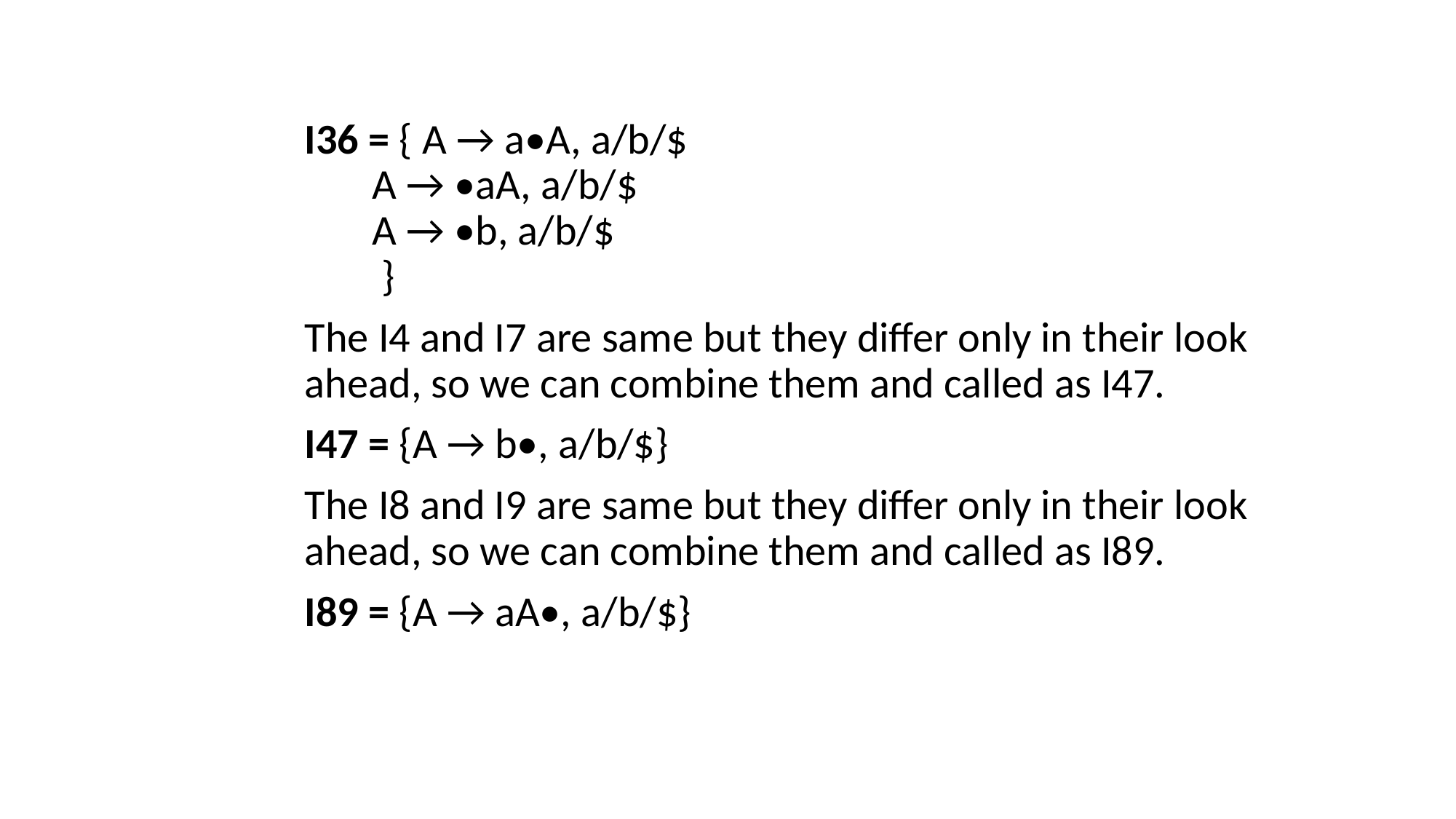

I36 = { A → a•A, a/b/$
       A → •aA, a/b/$
       A → •b, a/b/$
        }
The I4 and I7 are same but they differ only in their look ahead, so we can combine them and called as I47.
I47 = {A → b•, a/b/$}
The I8 and I9 are same but they differ only in their look ahead, so we can combine them and called as I89.
I89 = {A → aA•, a/b/$}